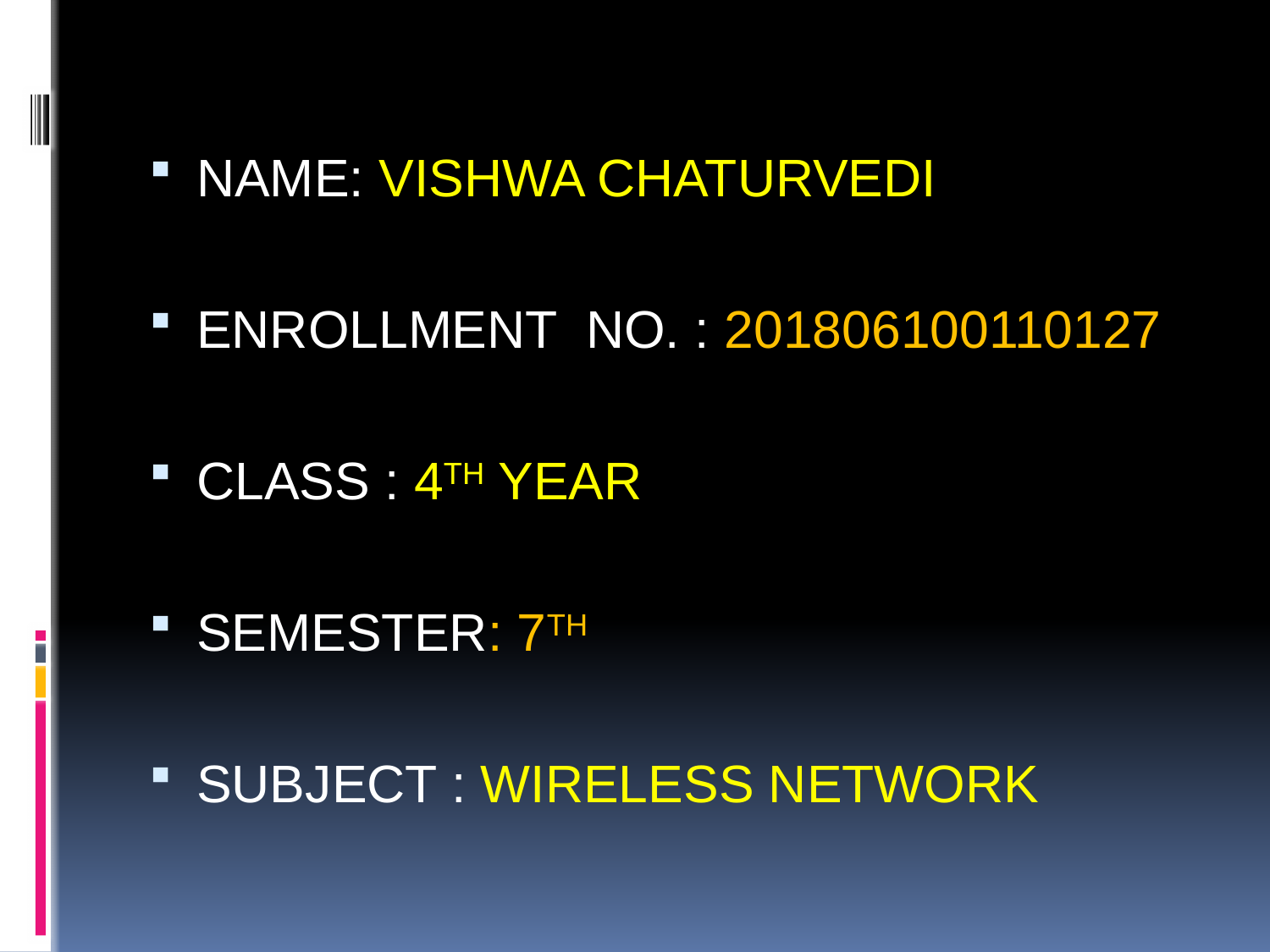

NAME: VISHWA CHATURVEDI

ENROLLMENT  NO. : 201806100110127

CLASS : 4TH YEAR

SEMESTER: 7TH

SUBJECT : WIRELESS NETWORK